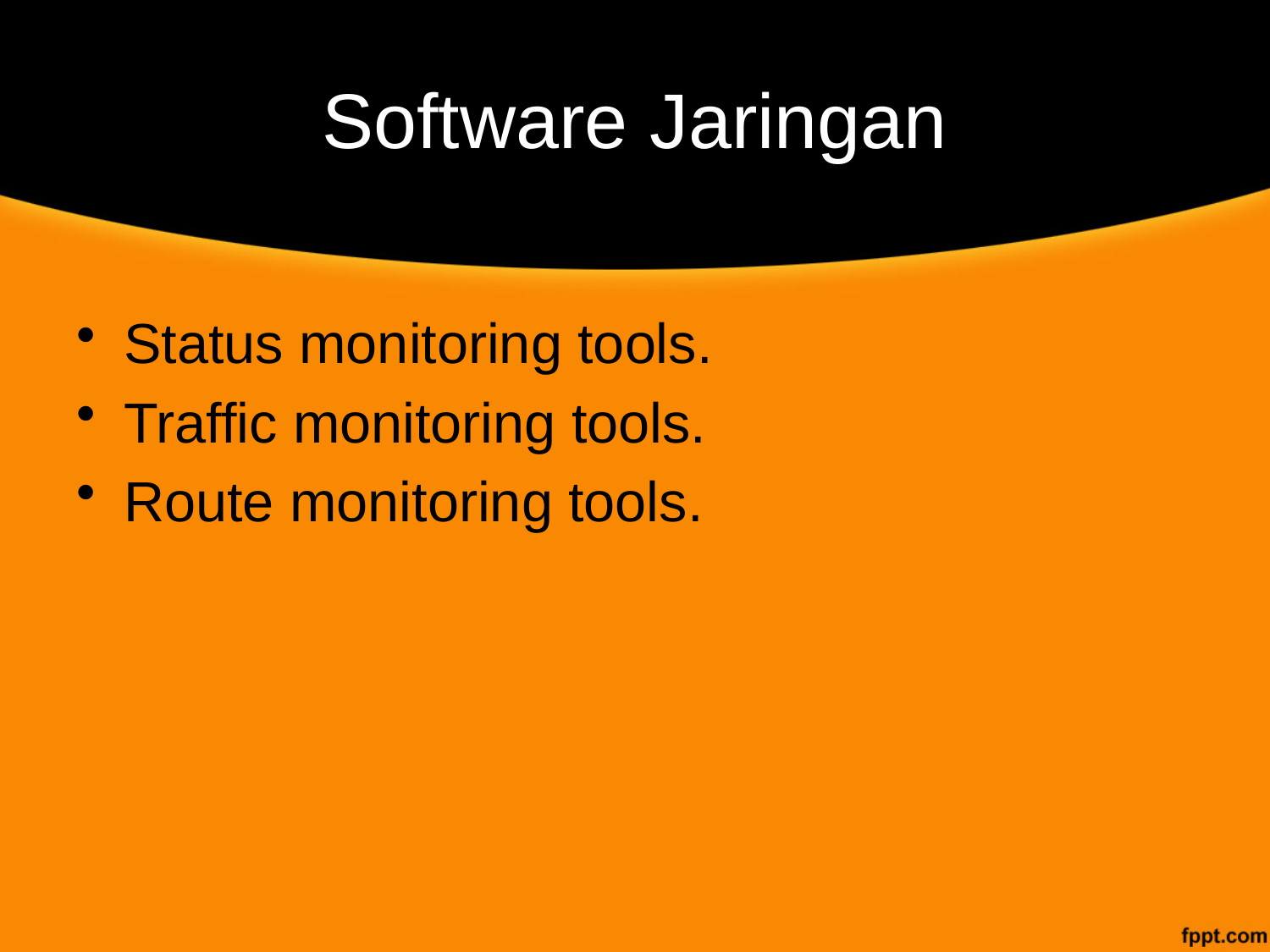

# Software Jaringan

Status monitoring tools.
Traffic monitoring tools.
Route monitoring tools.